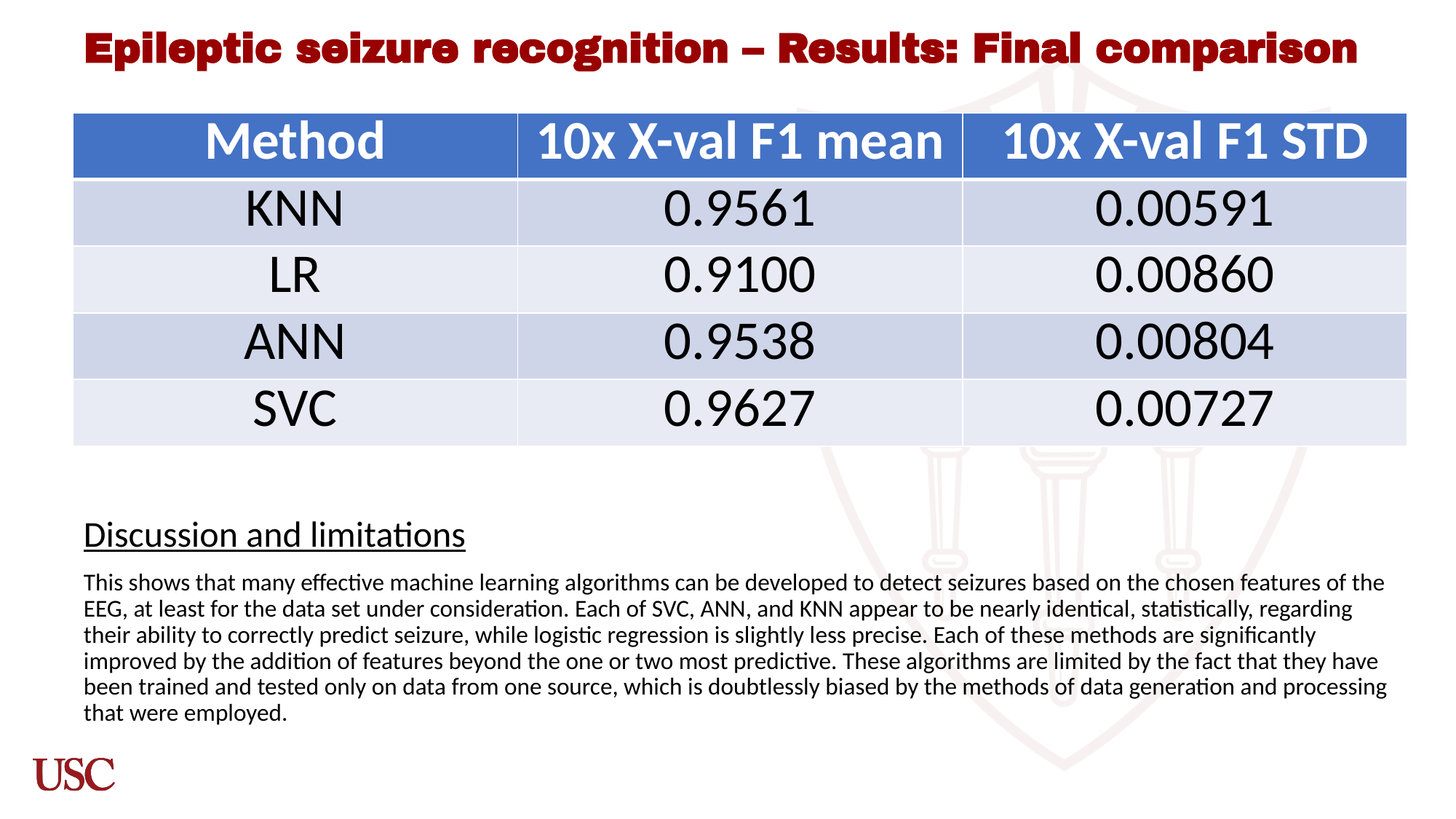

# Epileptic seizure recognition – Results: Final comparison
| Method | 10x X-val F1 mean | 10x X-val F1 STD |
| --- | --- | --- |
| KNN | 0.9561 | 0.00591 |
| LR | 0.9100 | 0.00860 |
| ANN | 0.9538 | 0.00804 |
| SVC | 0.9627 | 0.00727 |
Discussion and limitations
This shows that many effective machine learning algorithms can be developed to detect seizures based on the chosen features of the EEG, at least for the data set under consideration. Each of SVC, ANN, and KNN appear to be nearly identical, statistically, regarding their ability to correctly predict seizure, while logistic regression is slightly less precise. Each of these methods are significantly improved by the addition of features beyond the one or two most predictive. These algorithms are limited by the fact that they have been trained and tested only on data from one source, which is doubtlessly biased by the methods of data generation and processing that were employed.